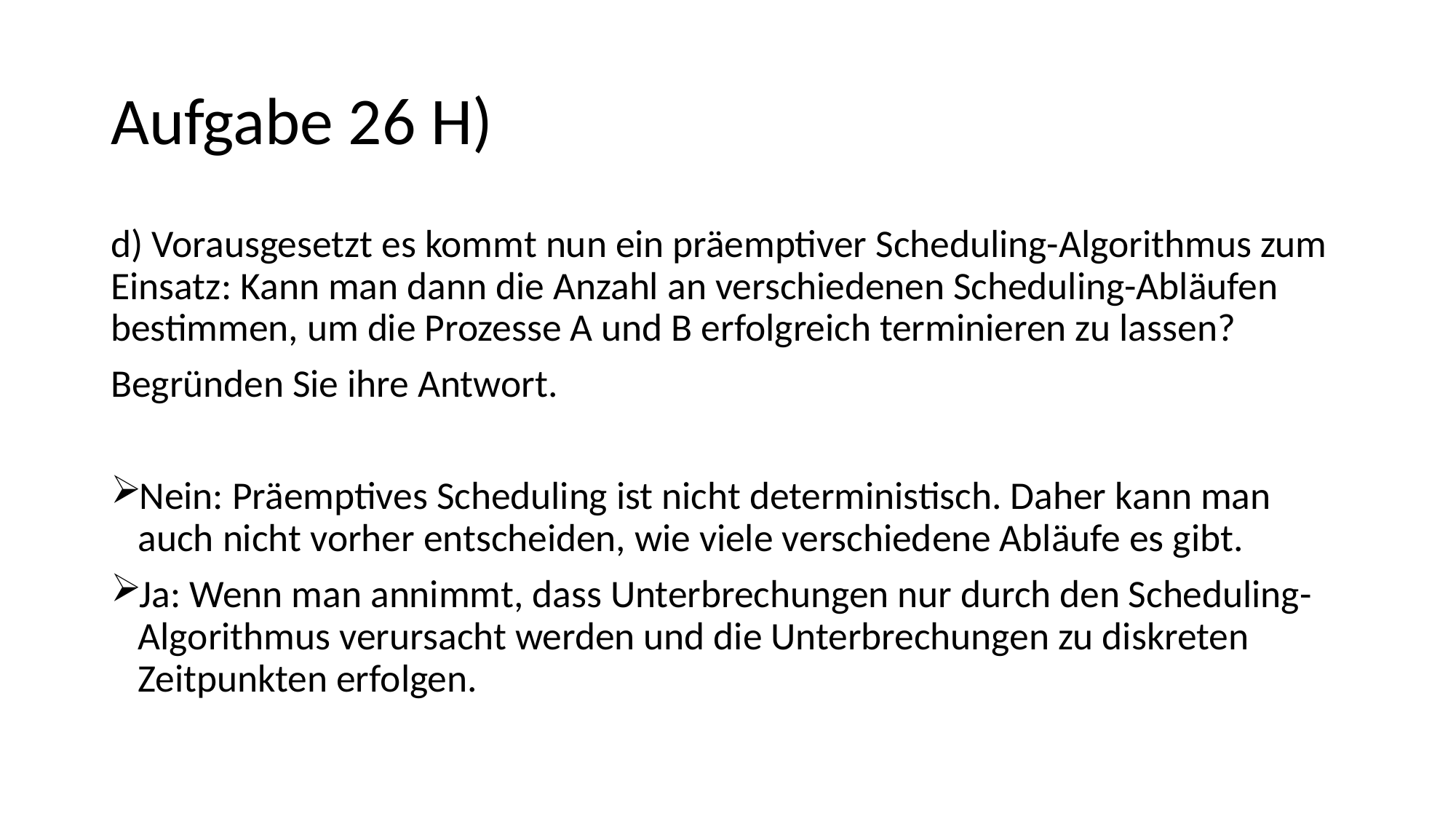

# Aufgabe 26 H)
d) Vorausgesetzt es kommt nun ein präemptiver Scheduling-Algorithmus zum Einsatz: Kann man dann die Anzahl an verschiedenen Scheduling-Abläufen bestimmen, um die Prozesse A und B erfolgreich terminieren zu lassen?
Begründen Sie ihre Antwort.

Nein: Präemptives Scheduling ist nicht deterministisch. Daher kann man auch nicht vorher entscheiden, wie viele verschiedene Abläufe es gibt.
Ja: Wenn man annimmt, dass Unterbrechungen nur durch den Scheduling-Algorithmus verursacht werden und die Unterbrechungen zu diskreten Zeitpunkten erfolgen.